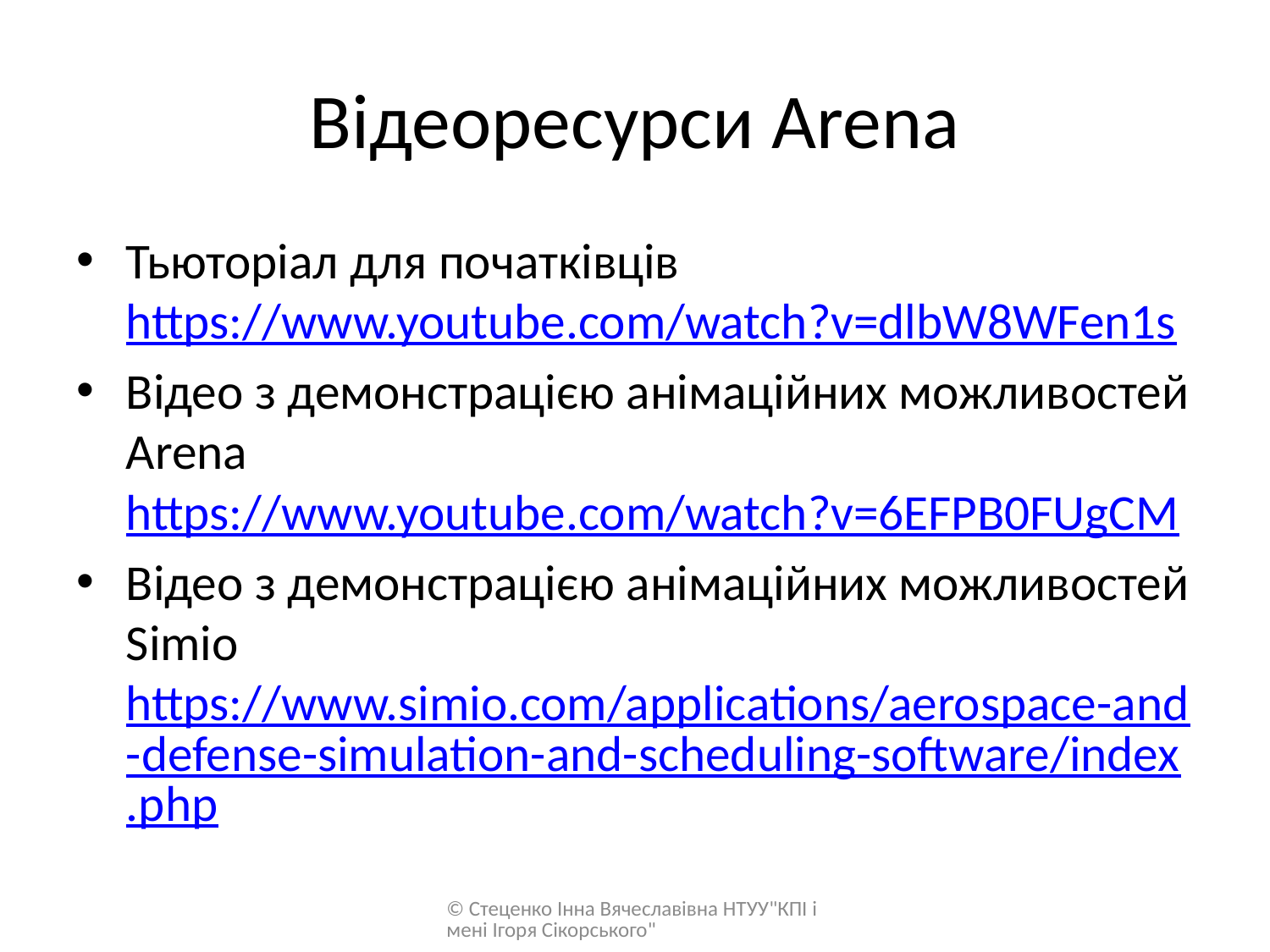

# Відеоресурси Arena
Тьюторіал для початківців https://www.youtube.com/watch?v=dlbW8WFen1s
Відео з демонстрацією анімаційних можливостей Arena https://www.youtube.com/watch?v=6EFPB0FUgCM
Відео з демонстрацією анімаційних можливостей Simio https://www.simio.com/applications/aerospace-and-defense-simulation-and-scheduling-software/index.php

© Стеценко Інна Вячеславівна НТУУ"КПІ імені Ігоря Сікорського"